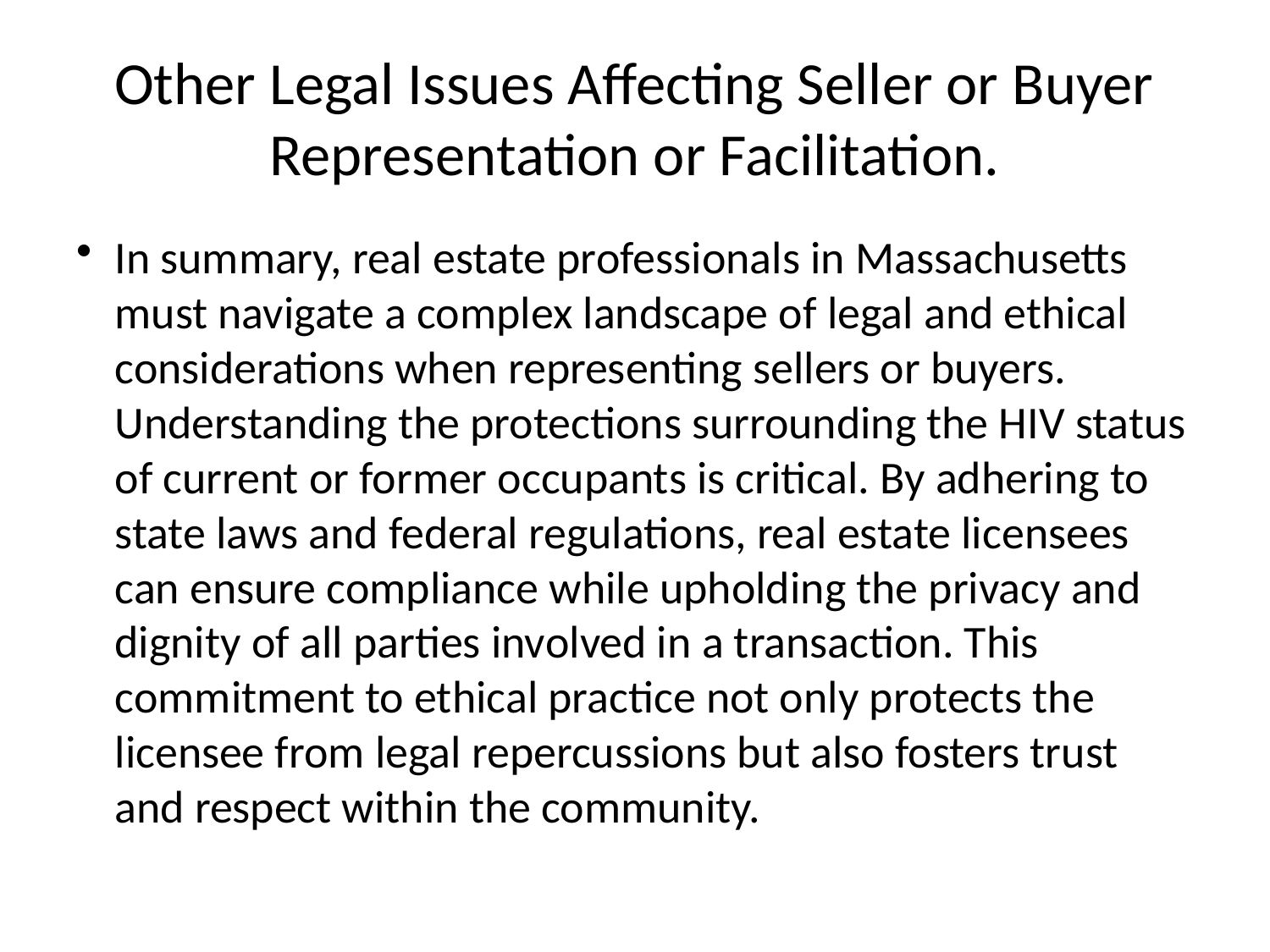

# Other Legal Issues Affecting Seller or Buyer Representation or Facilitation.

In summary, real estate professionals in Massachusetts must navigate a complex landscape of legal and ethical considerations when representing sellers or buyers. Understanding the protections surrounding the HIV status of current or former occupants is critical. By adhering to state laws and federal regulations, real estate licensees can ensure compliance while upholding the privacy and dignity of all parties involved in a transaction. This commitment to ethical practice not only protects the licensee from legal repercussions but also fosters trust and respect within the community.